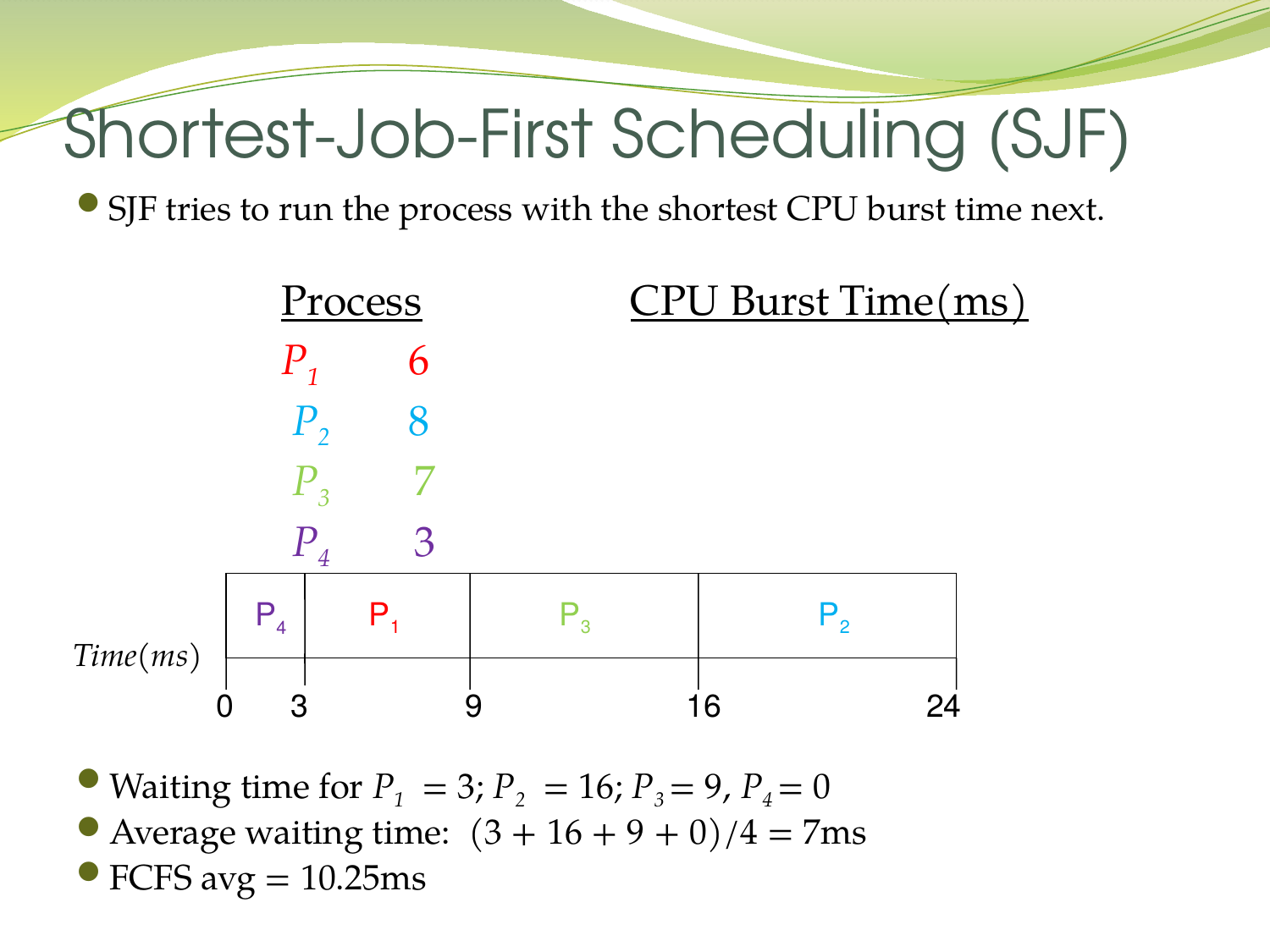

# Shortest-Job-First Scheduling (SJF)
SJF tries to run the process with the shortest CPU burst time next.

Waiting time for P1  = 3; P2  = 16; P3 = 9, P4 = 0
Average waiting time:  (3 + 16 + 9 + 0)/4 = 7ms
FCFS avg = 10.25ms

		Process	         CPU Burst Time(ms)
		P1	6
		 P2 	8
		 P3	 7
		 P4	 3

P1
P3
P2

9
16
24
0

P4
Time(ms)

3